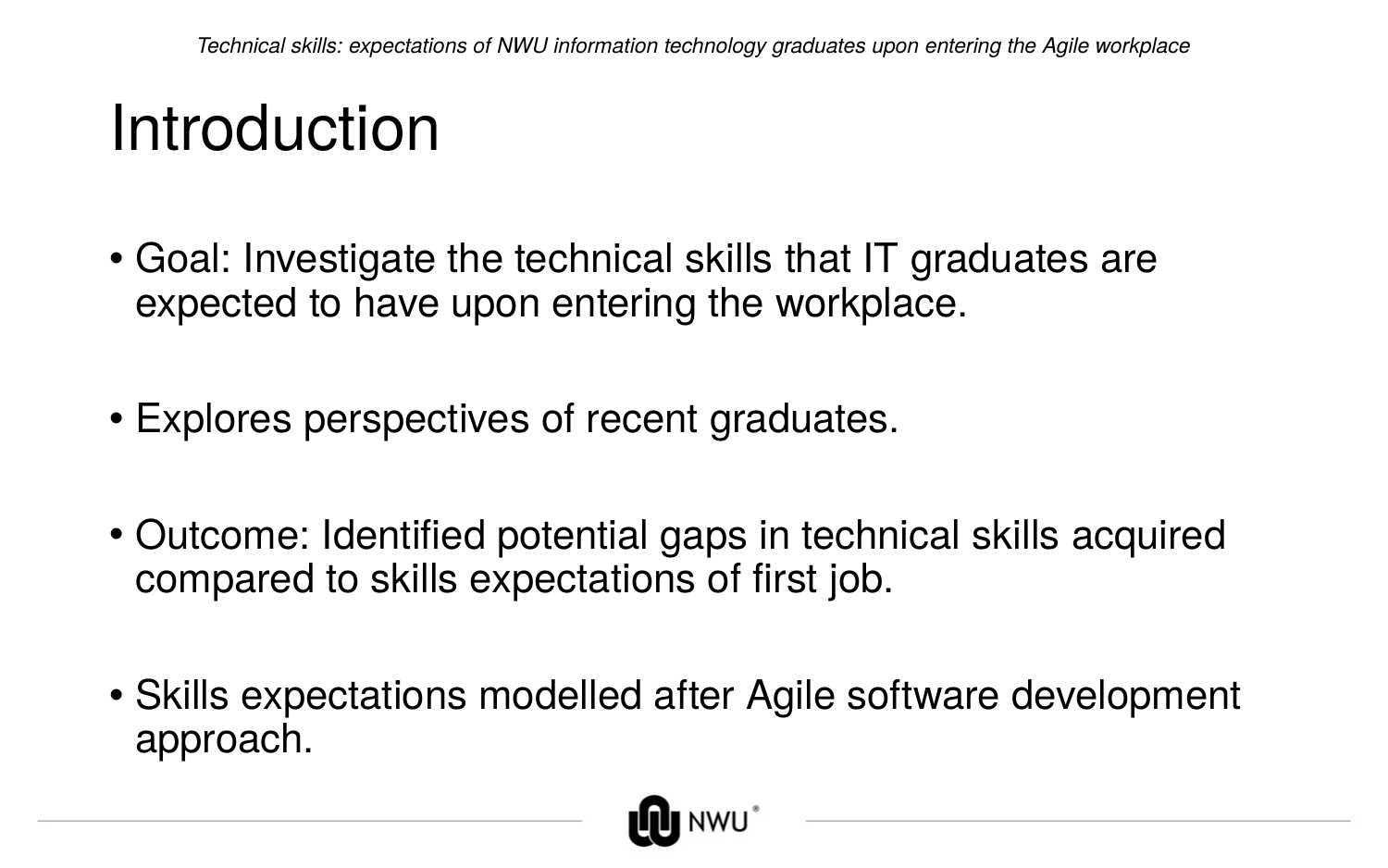

Technical skills: expectations of NWU information technology graduates upon entering the Agile workplace
# Introduction
Goal: Investigate the technical skills that IT graduates are expected to have upon entering the workplace.

Explores perspectives of recent graduates.

Outcome: Identified potential gaps in technical skills acquired compared to skills expectations of first job.

Skills expectations modelled after Agile software development approach.